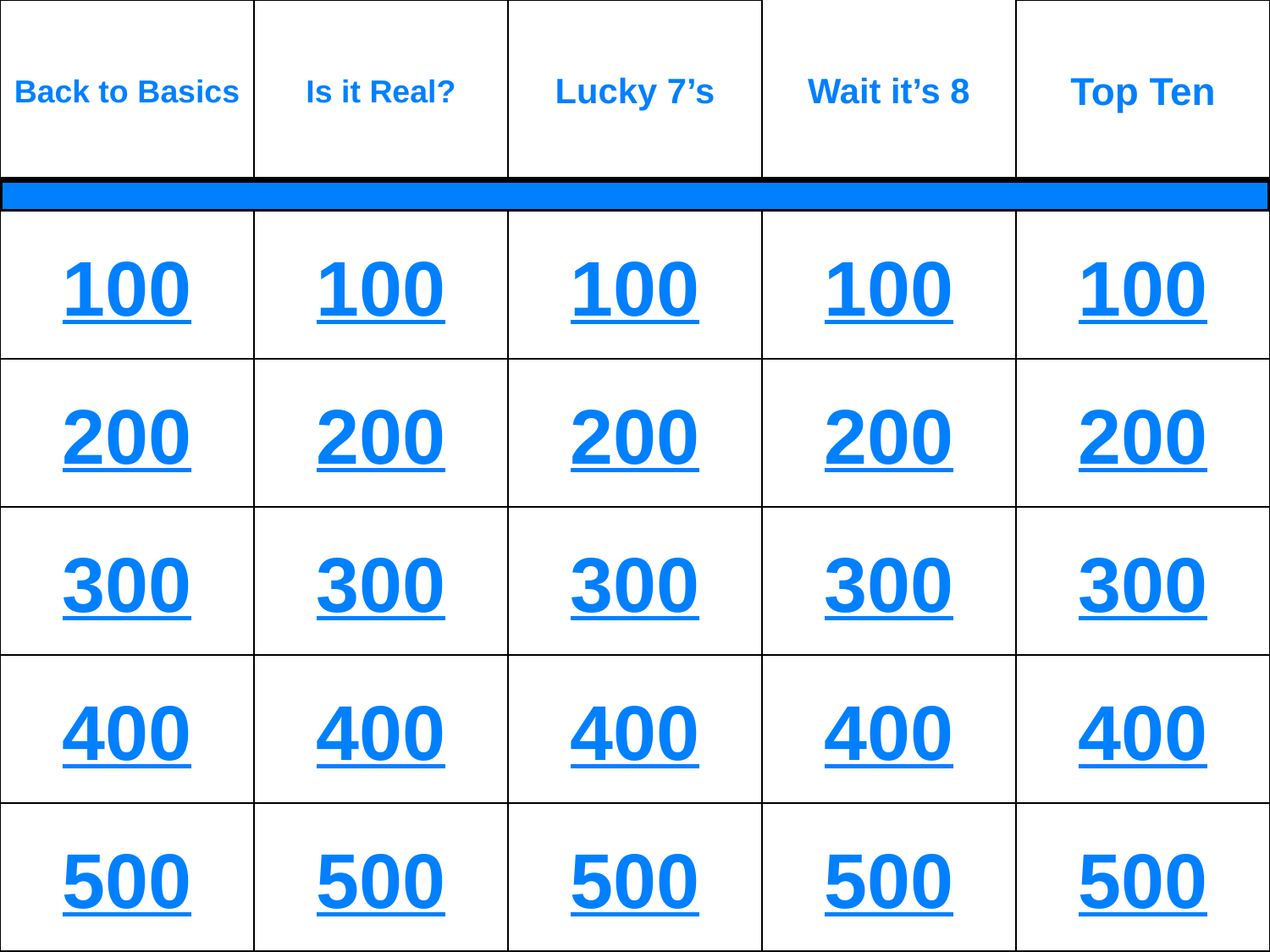

Back to Basics

Is it Real?

Lucky 7’s

Top Ten
Wait it’s 8

100
100
100
100
100

200
200
200
200
200

300
300
300
300
300

400
400
400
400
400

500
500
500
500
500